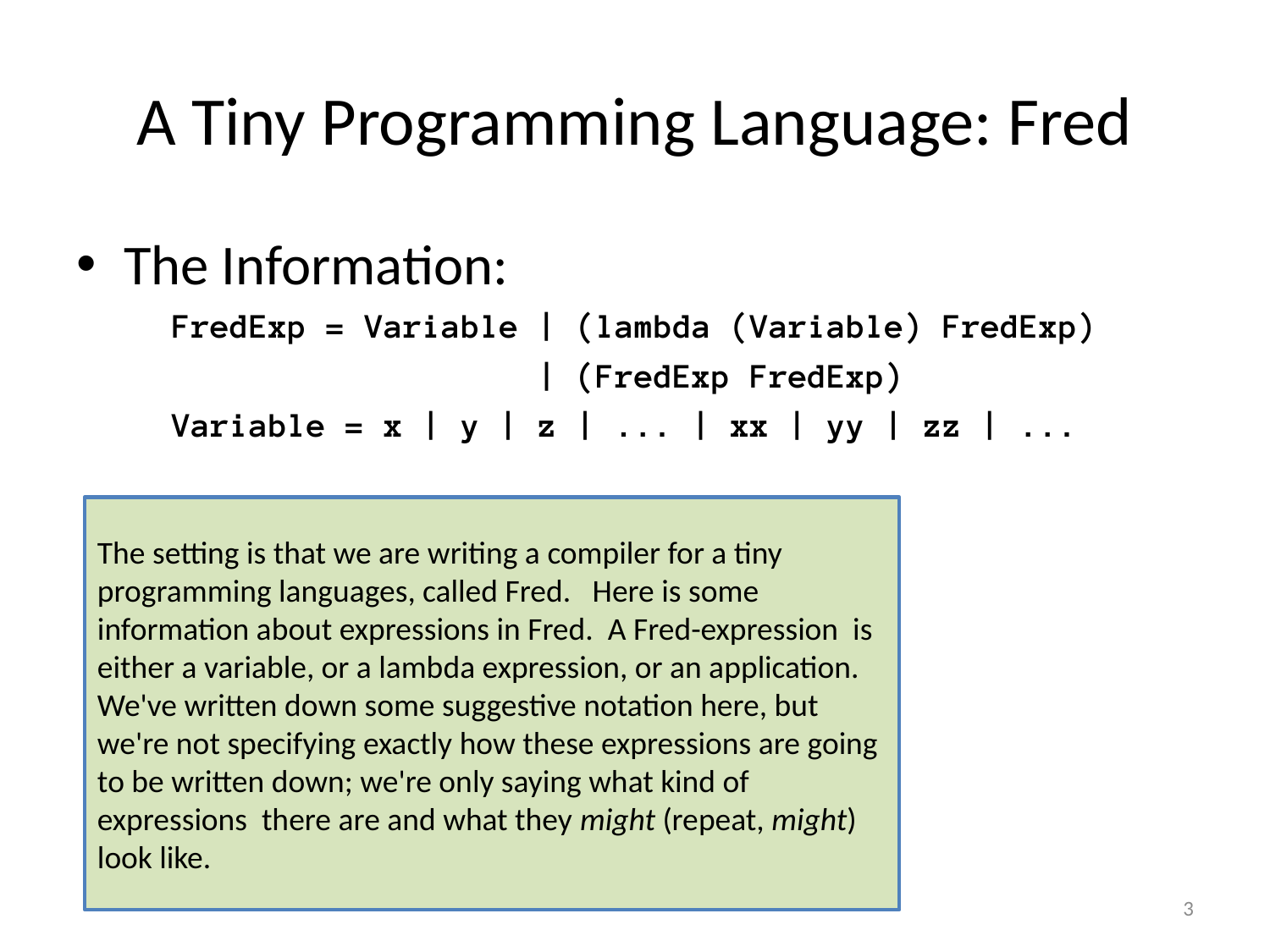

# A Tiny Programming Language: Fred
The Information:
     FredExp = Variable | (lambda (Variable) FredExp)
                        | (FredExp FredExp)
     Variable = x | y | z | ... | xx | yy | zz | ...
The setting is that we are writing a compiler for a tiny programming languages, called Fred.   Here is some information about expressions in Fred.  A Fred-expression  is either a variable, or a lambda expression, or an application.  We've written down some suggestive notation here, but we're not specifying exactly how these expressions are going to be written down; we're only saying what kind of expressions  there are and what they might (repeat, might) look like.
3